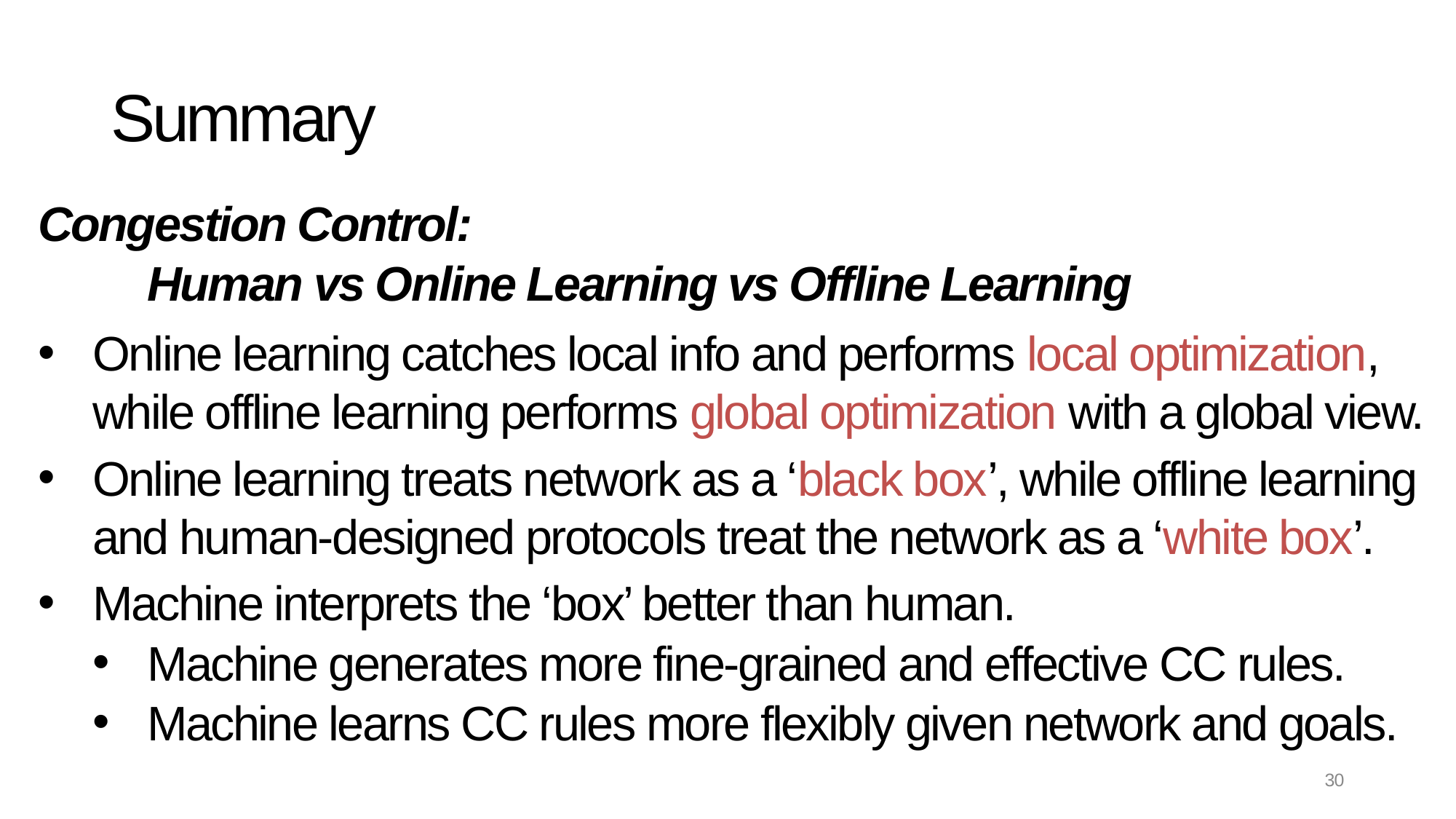

Summary
Congestion Control:
	   	Human vs Online Learning vs Offline Learning

Online learning catches local info and performs local optimization, while offline learning performs global optimization with a global view.

Online learning treats network as a ‘black box’, while offline learning and human-designed protocols treat the network as a ‘white box’.

Machine interprets the ‘box’ better than human.
Machine generates more fine-grained and effective CC rules.
Machine learns CC rules more flexibly given network and goals.
30